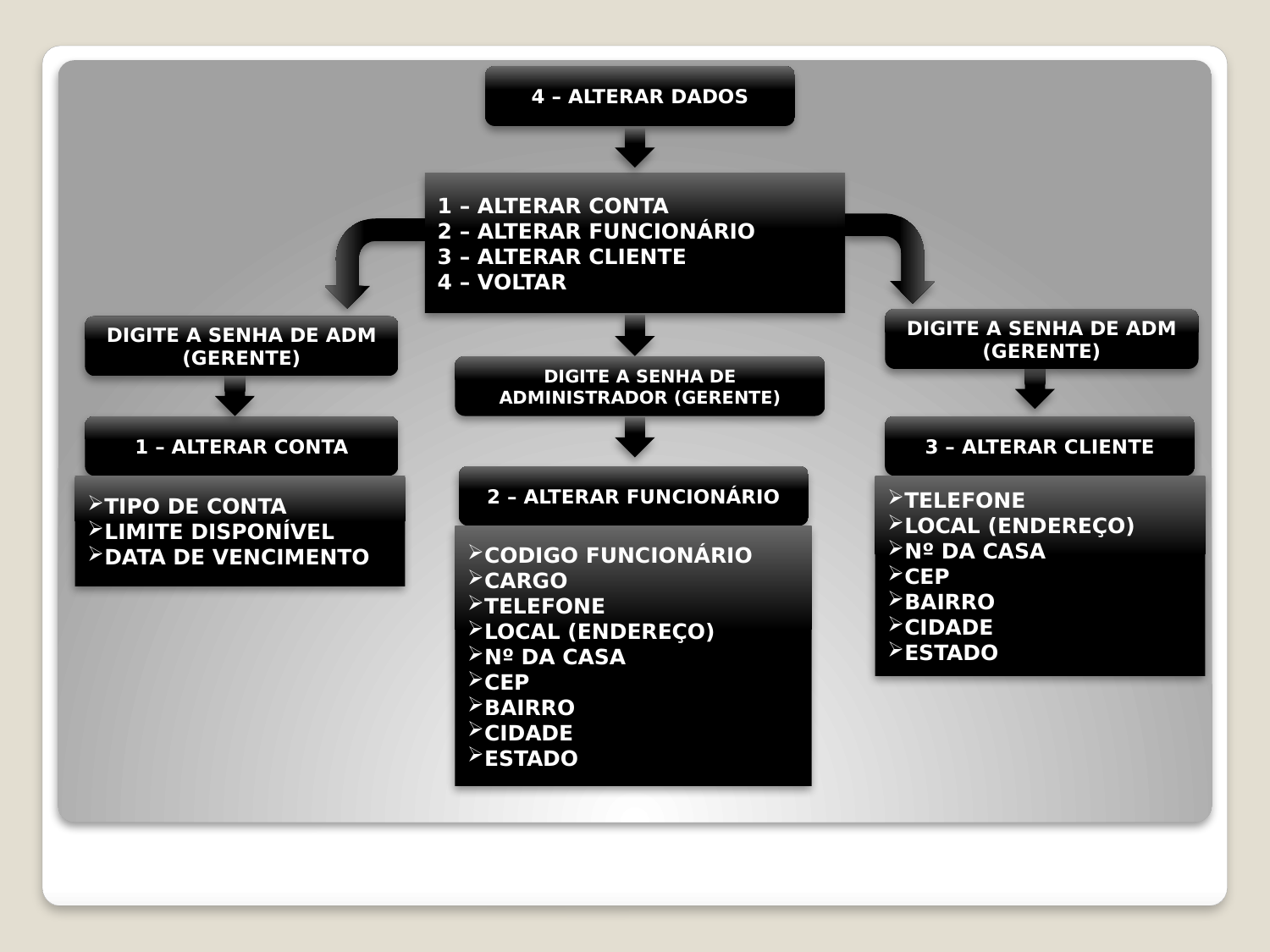

4 – ALTERAR DADOS

1 – ALTERAR CONTA
2 – ALTERAR FUNCIONÁRIO
3 – ALTERAR CLIENTE
4 – VOLTAR

DIGITE A SENHA DE ADM
(GERENTE)

DIGITE A SENHA DE ADM
(GERENTE)
DIGITE A SENHA DE ADMINISTRADOR (GERENTE)

1 – ALTERAR CONTA
3 – ALTERAR CLIENTE

2 – ALTERAR FUNCIONÁRIO

TIPO DE CONTA
LIMITE DISPONÍVEL
DATA DE VENCIMENTO

TELEFONE
LOCAL (ENDEREÇO)
Nº DA CASA
CEP
BAIRRO
CIDADE
ESTADO

CODIGO FUNCIONÁRIO
CARGO
TELEFONE
LOCAL (ENDEREÇO)
Nº DA CASA
CEP
BAIRRO
CIDADE
ESTADO